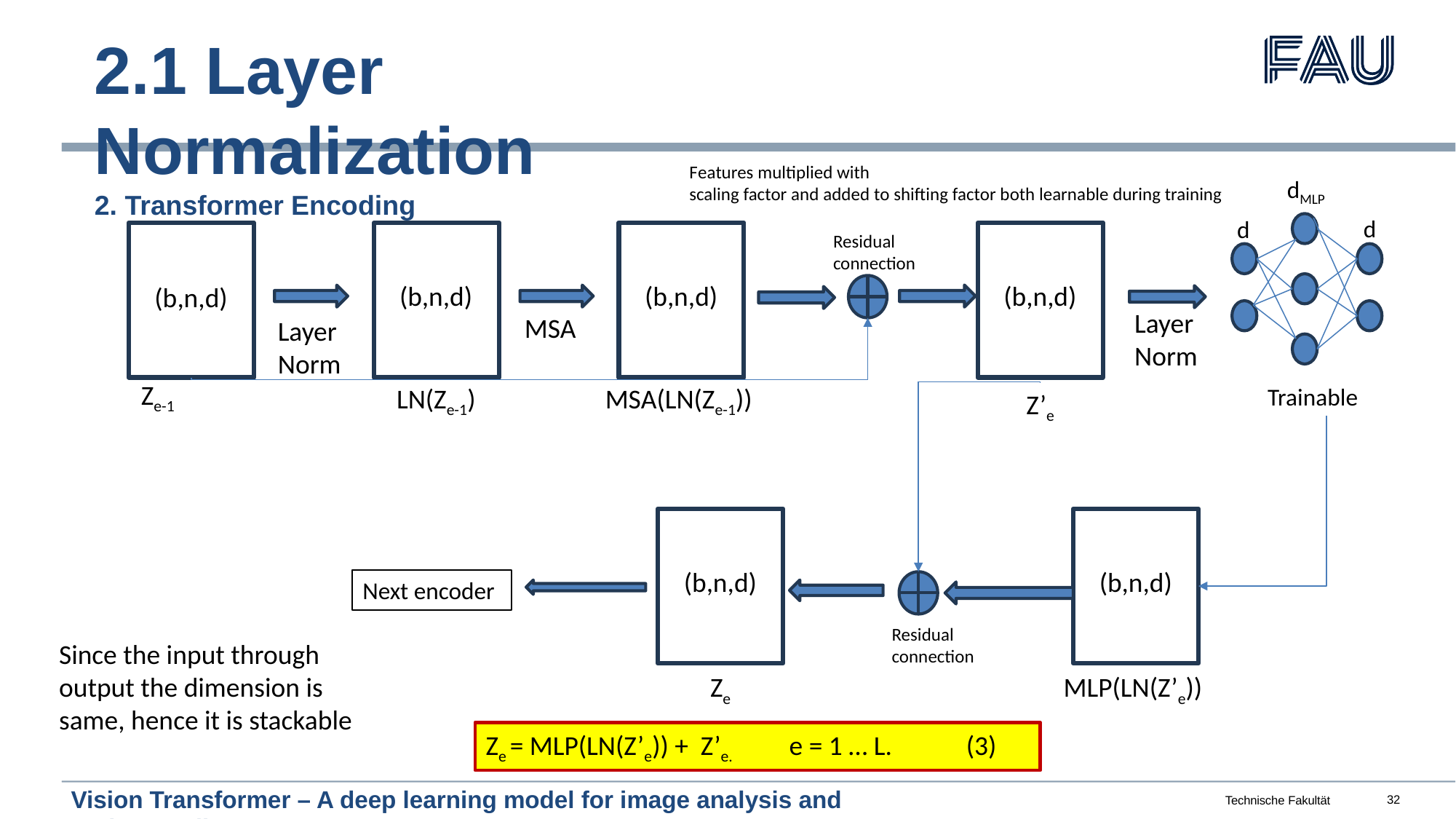

2.1 Layer Normalization
2. Transformer Encoding
Features multiplied with
scaling factor and added to shifting factor both learnable during training
dMLP
d
d

Residual connection

(b,n,d)
(b,n,d)
(b,n,d)

(b,n,d)

Layer Norm

MSA
Layer Norm

Ze-1
LN(Ze-1)
MSA(LN(Ze-1))
Trainable
Z’e

(b,n,d)
(b,n,d)
Next encoder

Residual connection
Since the input through output the dimension is same, hence it is stackable
Ze
MLP(LN(Z’e))
Ze = MLP(LN(Z’e)) +  Z’e.          e = 1 … L.            (3)
Vision Transformer – A deep learning model for image analysis and understanding
9. Juli 2023
32
Technische Fakultät